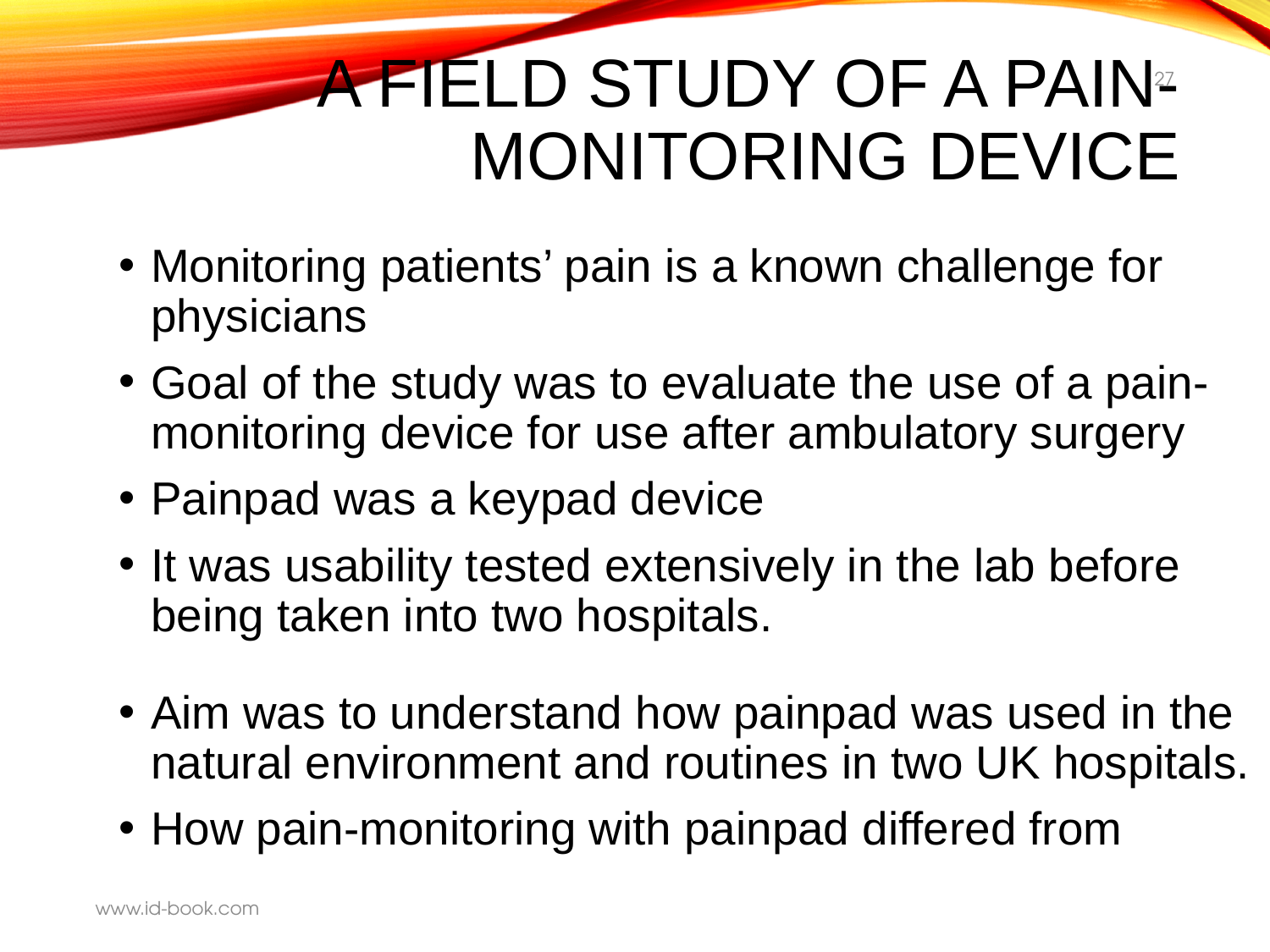

A field study of a pain-monitoring device
27
Monitoring patients’ pain is a known challenge for physicians
Goal of the study was to evaluate the use of a pain-monitoring device for use after ambulatory surgery
Painpad was a keypad device
It was usability tested extensively in the lab before being taken into two hospitals.

Aim was to understand how painpad was used in the natural environment and routines in two UK hospitals.
How pain-monitoring with painpad differed from

www.id-book.com